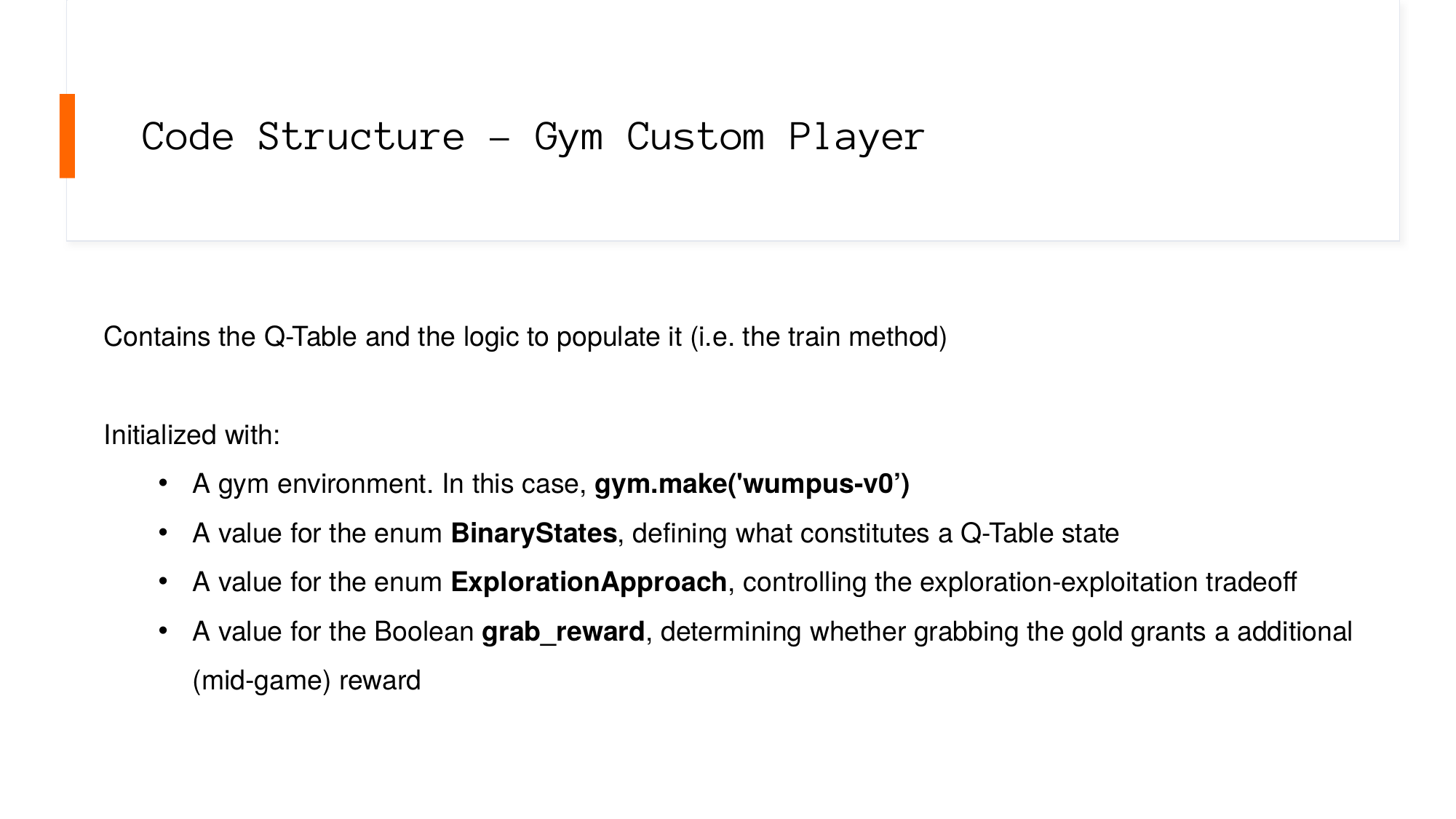

# Code Structure – Gym Custom Player
Contains the Q-Table and the logic to populate it (i.e. the train method)

Initialized with:
A gym environment. In this case, gym.make('wumpus-v0’)
A value for the enum BinaryStates, defining what constitutes a Q-Table state
A value for the enum ExplorationApproach, controlling the exploration-exploitation tradeoff
A value for the Boolean grab_reward, determining whether grabbing the gold grants a additional (mid-game) reward